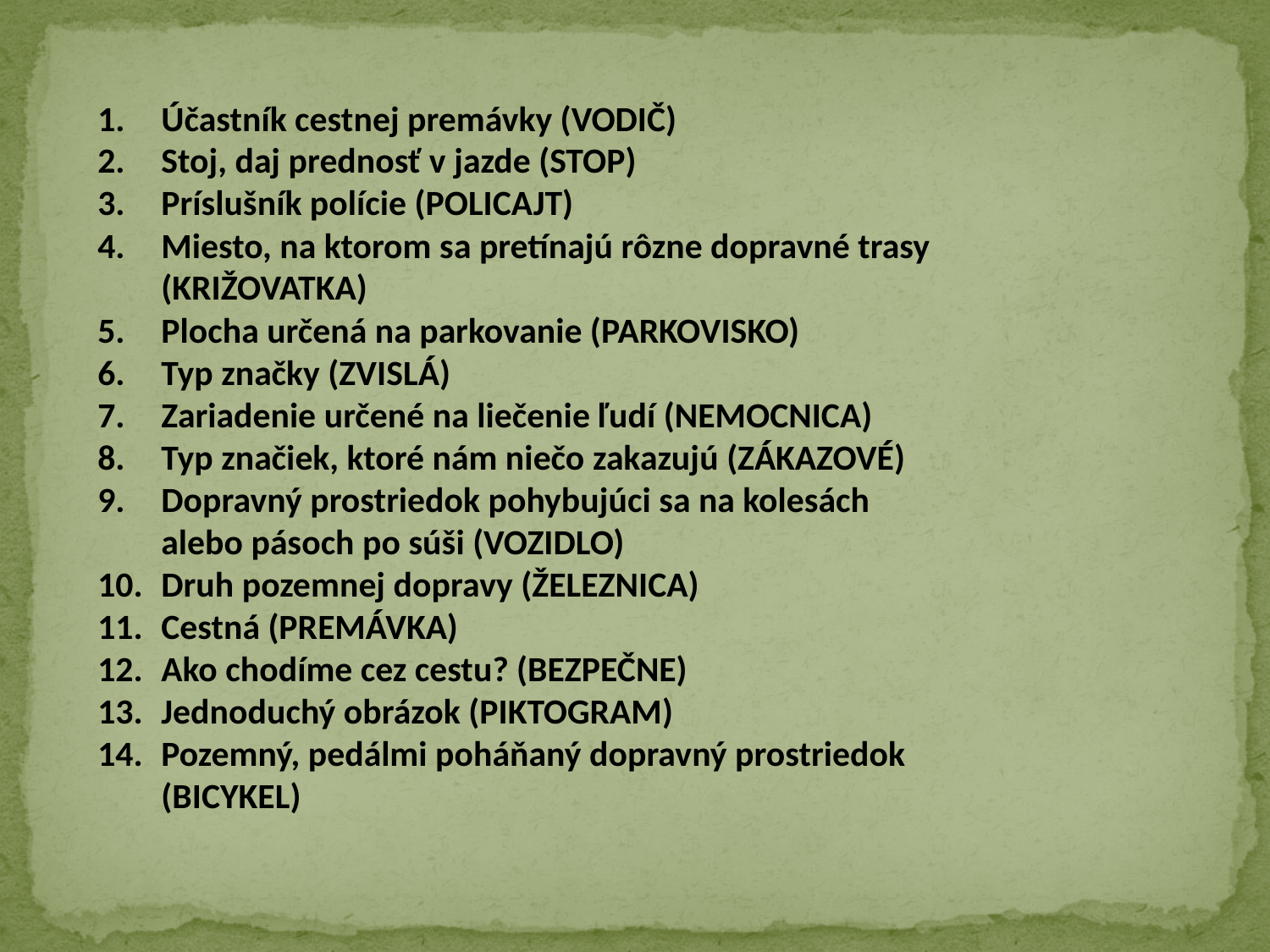

Účastník cestnej premávky (VODIČ)
Stoj, daj prednosť v jazde (STOP)
Príslušník polície (POLICAJT)
Miesto, na ktorom sa pretínajú rôzne dopravné trasy (KRIŽOVATKA)
Plocha určená na parkovanie (PARKOVISKO)
Typ značky (ZVISLÁ)
Zariadenie určené na liečenie ľudí (NEMOCNICA)
Typ značiek, ktoré nám niečo zakazujú (ZÁKAZOVÉ)
Dopravný prostriedok pohybujúci sa na kolesách alebo pásoch po súši (VOZIDLO)
Druh pozemnej dopravy (ŽELEZNICA)
Cestná (PREMÁVKA)
Ako chodíme cez cestu? (BEZPEČNE)
Jednoduchý obrázok (PIKTOGRAM)
Pozemný, pedálmi poháňaný dopravný prostriedok (BICYKEL)